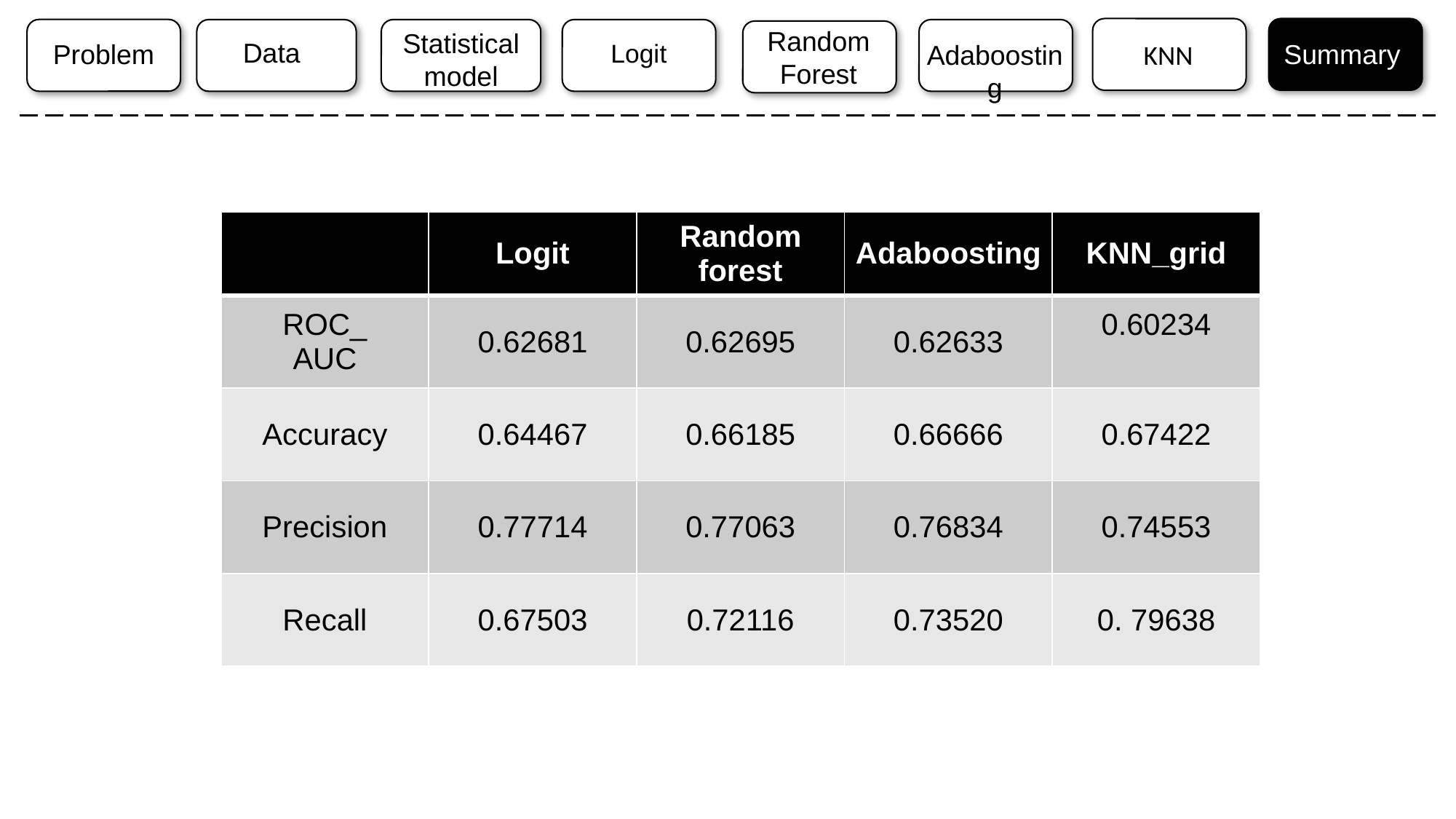

Random Forest

Statistical model
Data
Problem
Summary
Logit
Adaboosting
KNN
|  | Logit | Random forest | Adaboosting | KNN\_grid |
| --- | --- | --- | --- | --- |
| ROC\_ AUC | 0.62681 | 0.62695 | 0.62633 | 0.60234 |
| Accuracy | 0.64467 | 0.66185 | 0.66666 | 0.67422 |
| Precision | 0.77714 | 0.77063 | 0.76834 | 0.74553 |
| Recall | 0.67503 | 0.72116 | 0.73520 | 0. 79638 |